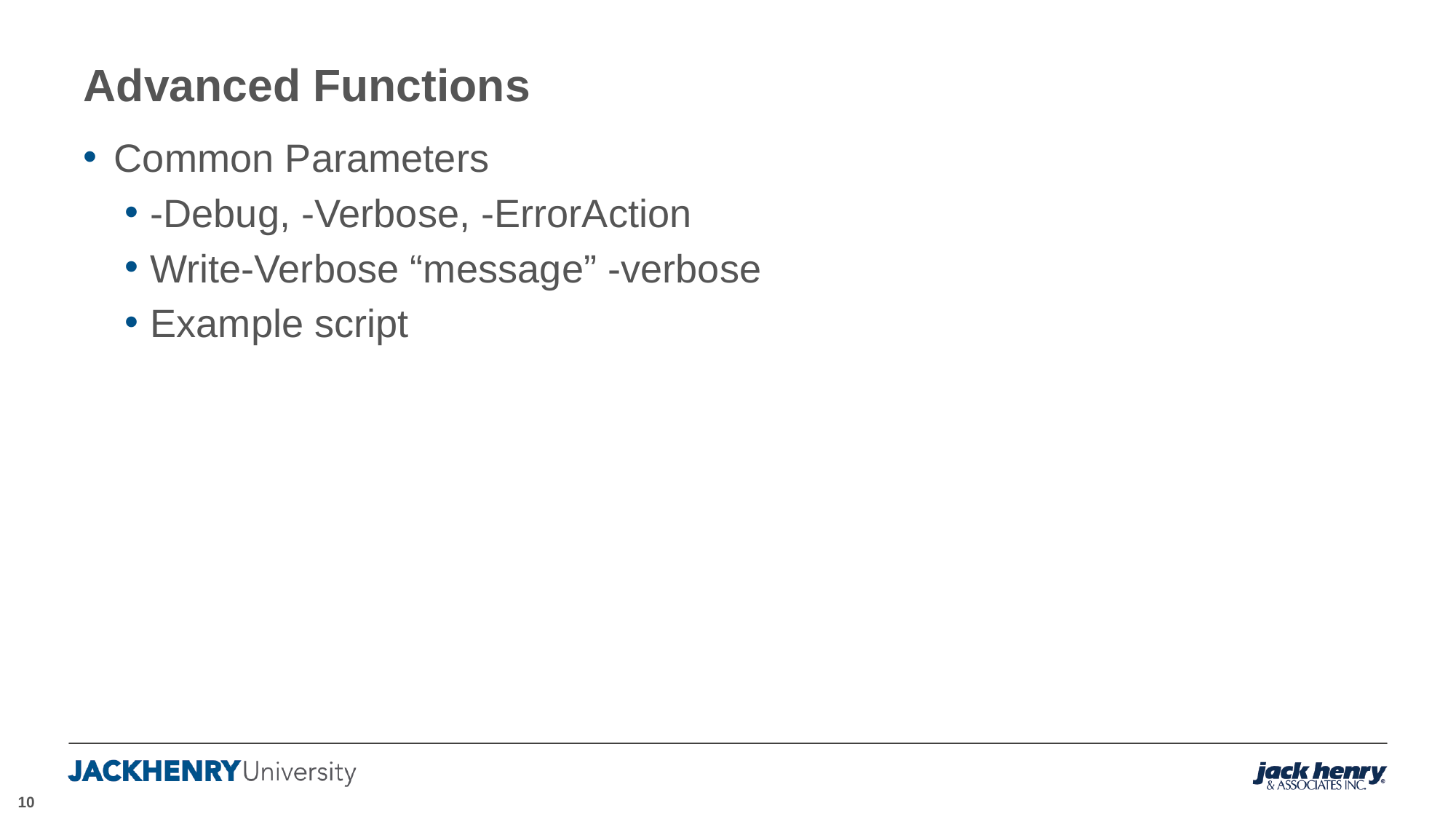

# Advanced Functions
Common Parameters
-Debug, -Verbose, -ErrorAction
Write-Verbose “message” -verbose
Example script